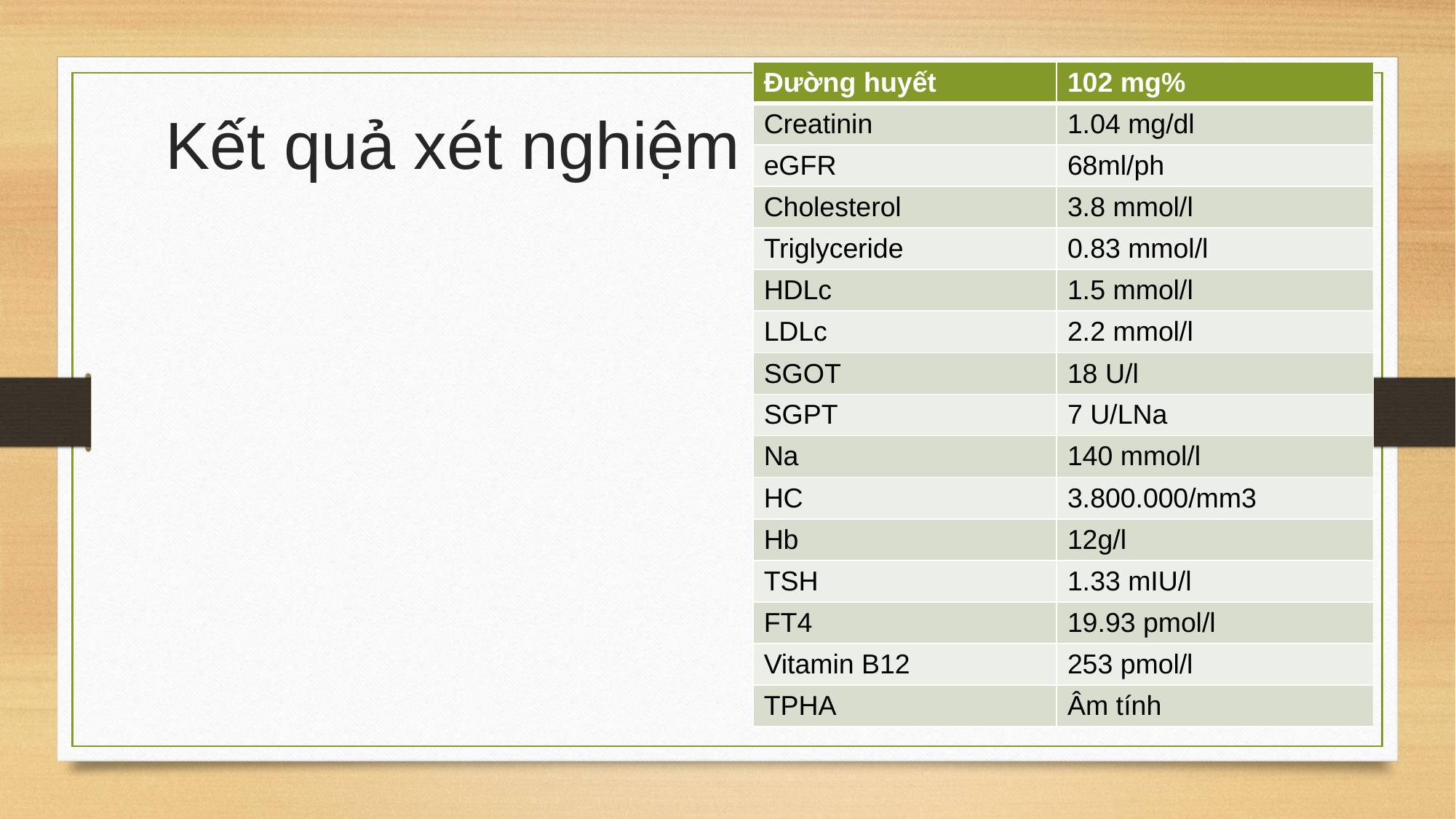

| Đường huyết | 102 mg% |
| --- | --- |
| Creatinin | 1.04 mg/dl |
| eGFR | 68ml/ph |
| Cholesterol | 3.8 mmol/l |
| Triglyceride | 0.83 mmol/l |
| HDLc | 1.5 mmol/l |
| LDLc | 2.2 mmol/l |
| SGOT | 18 U/l |
| SGPT | 7 U/LNa |
| Na | 140 mmol/l |
| HC | 3.800.000/mm3 |
| Hb | 12g/l |
| TSH | 1.33 mIU/l |
| FT4 | 19.93 pmol/l |
| Vitamin B12 | 253 pmol/l |
| TPHA | Âm tính |
# Kết quả xét nghiệm